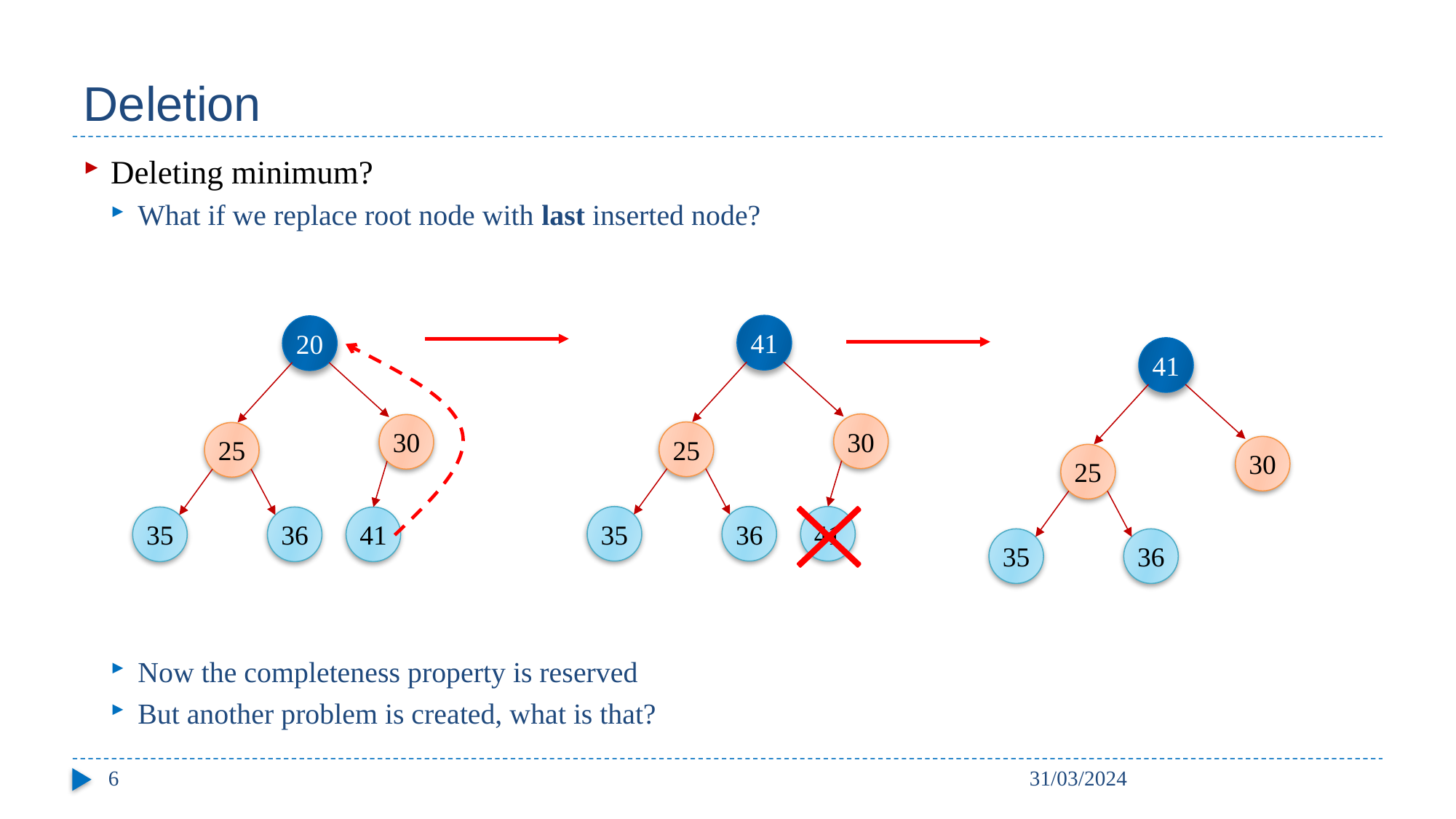

# Deletion
Deleting minimum?
What if we replace root node with last inserted node?

Now the completeness property is reserved
But another problem is created, what is that?

41
20
41

30
30
25
25
30
25

35
36
41
35
36
41
35
36
6
31/03/2024